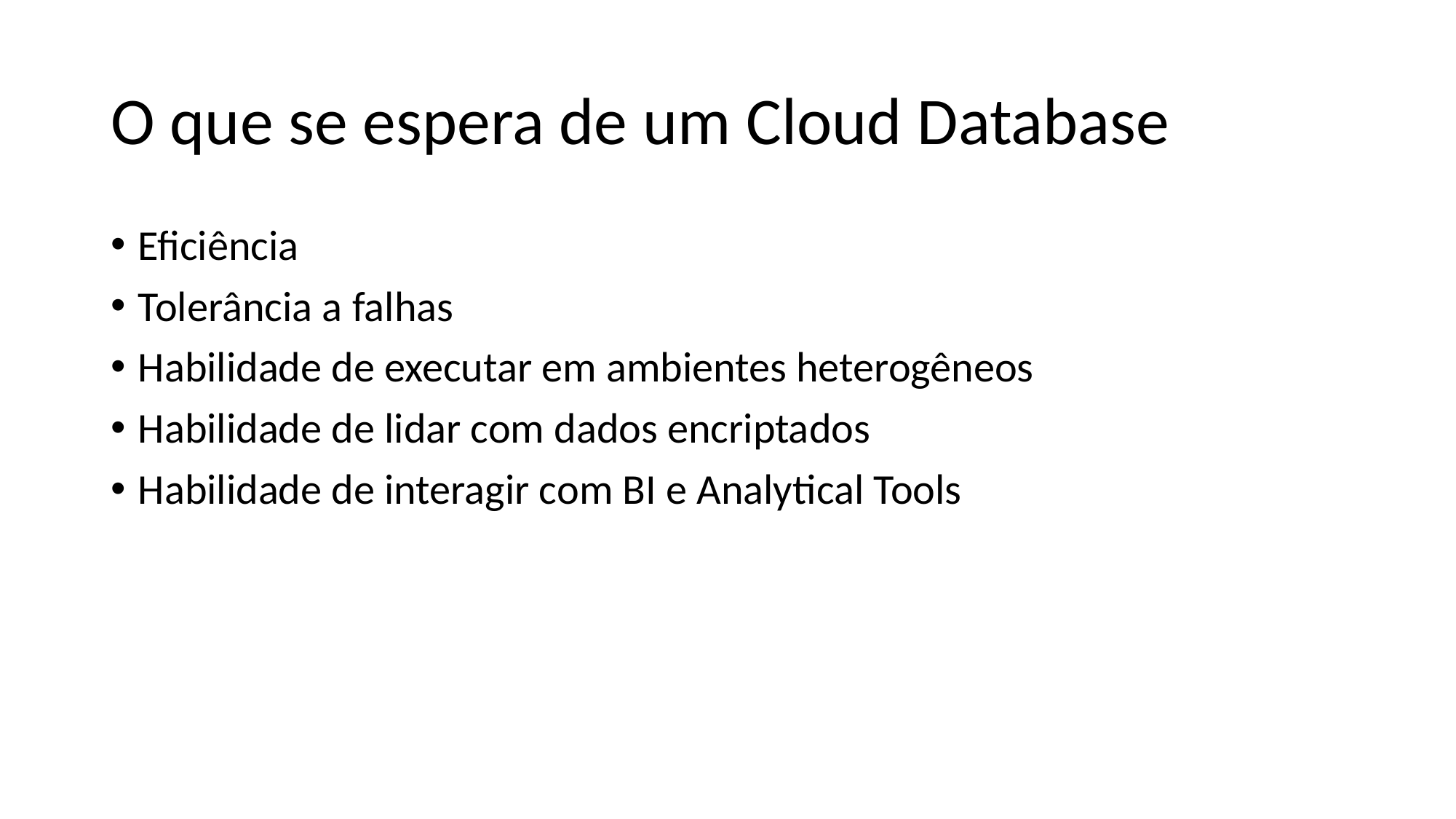

# O que se espera de um Cloud Database
Eficiência
Tolerância a falhas
Habilidade de executar em ambientes heterogêneos
Habilidade de lidar com dados encriptados
Habilidade de interagir com BI e Analytical Tools